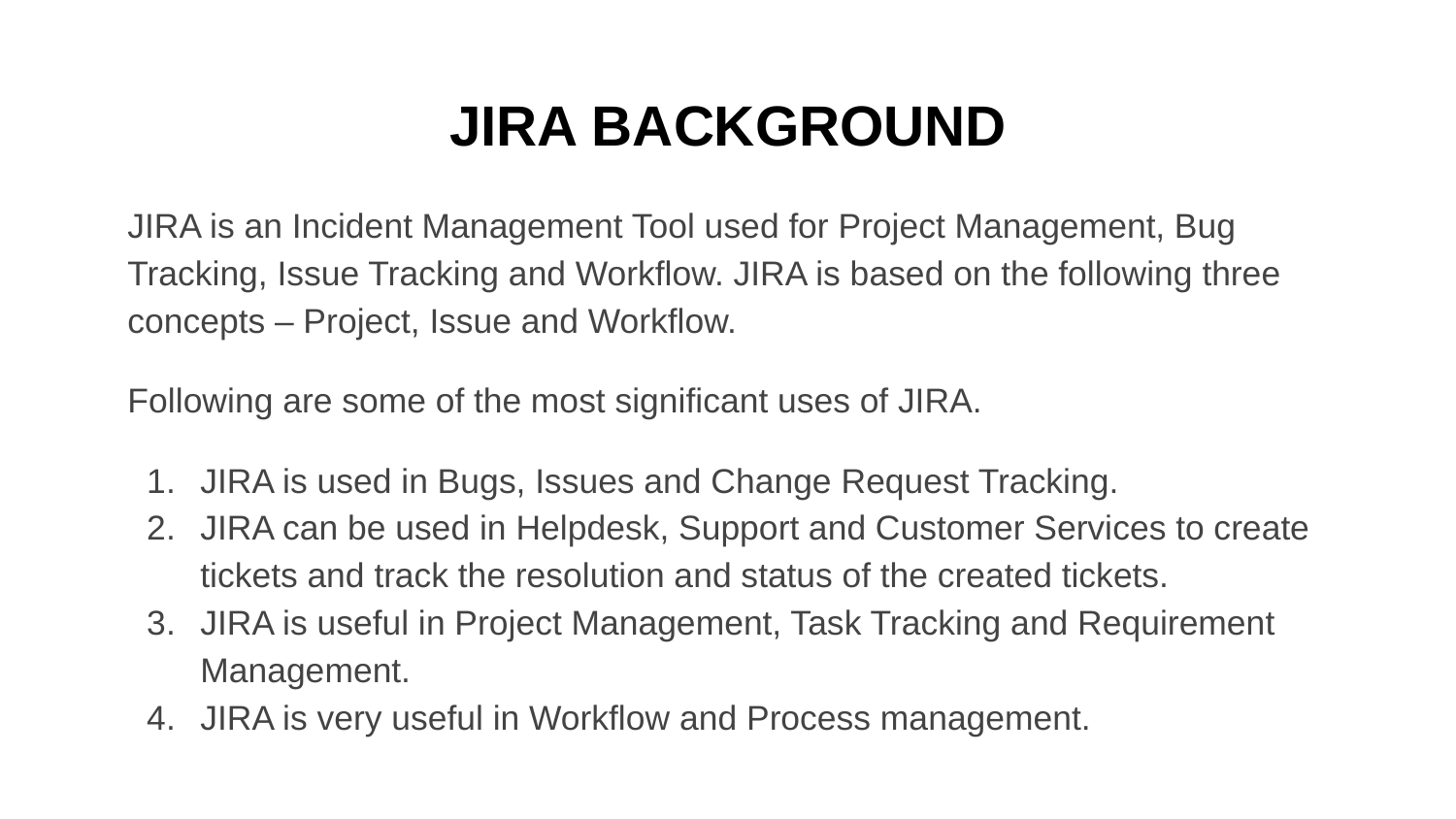

# JIRA BACKGROUND
JIRA is an Incident Management Tool used for Project Management, Bug Tracking, Issue Tracking and Workflow. JIRA is based on the following three concepts – Project, Issue and Workflow.
Following are some of the most significant uses of JIRA.
JIRA is used in Bugs, Issues and Change Request Tracking.
JIRA can be used in Helpdesk, Support and Customer Services to create tickets and track the resolution and status of the created tickets.
JIRA is useful in Project Management, Task Tracking and Requirement Management.
JIRA is very useful in Workflow and Process management.